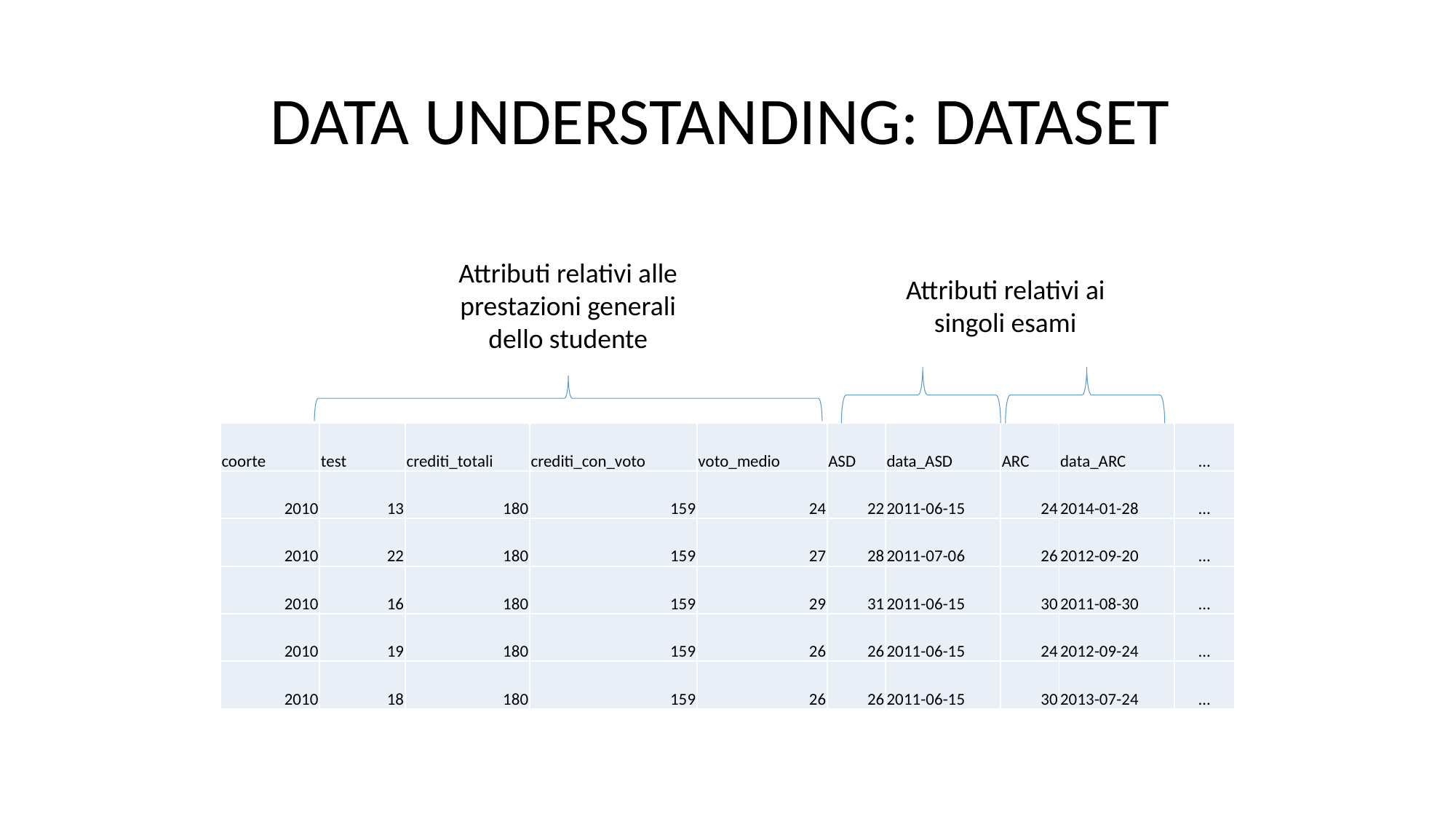

# DATA UNDERSTANDING: DATASET

Attributi relativi alle prestazioni generali dello studente
Attributi relativi ai singoli esami

| coorte | test | crediti\_totali | crediti\_con\_voto | voto\_medio | ASD | data\_ASD | ARC | data\_ARC | … |
| --- | --- | --- | --- | --- | --- | --- | --- | --- | --- |
| 2010 | 13 | 180 | 159 | 24 | 22 | 2011-06-15 | 24 | 2014-01-28 | … |
| 2010 | 22 | 180 | 159 | 27 | 28 | 2011-07-06 | 26 | 2012-09-20 | … |
| 2010 | 16 | 180 | 159 | 29 | 31 | 2011-06-15 | 30 | 2011-08-30 | … |
| 2010 | 19 | 180 | 159 | 26 | 26 | 2011-06-15 | 24 | 2012-09-24 | … |
| 2010 | 18 | 180 | 159 | 26 | 26 | 2011-06-15 | 30 | 2013-07-24 | … |